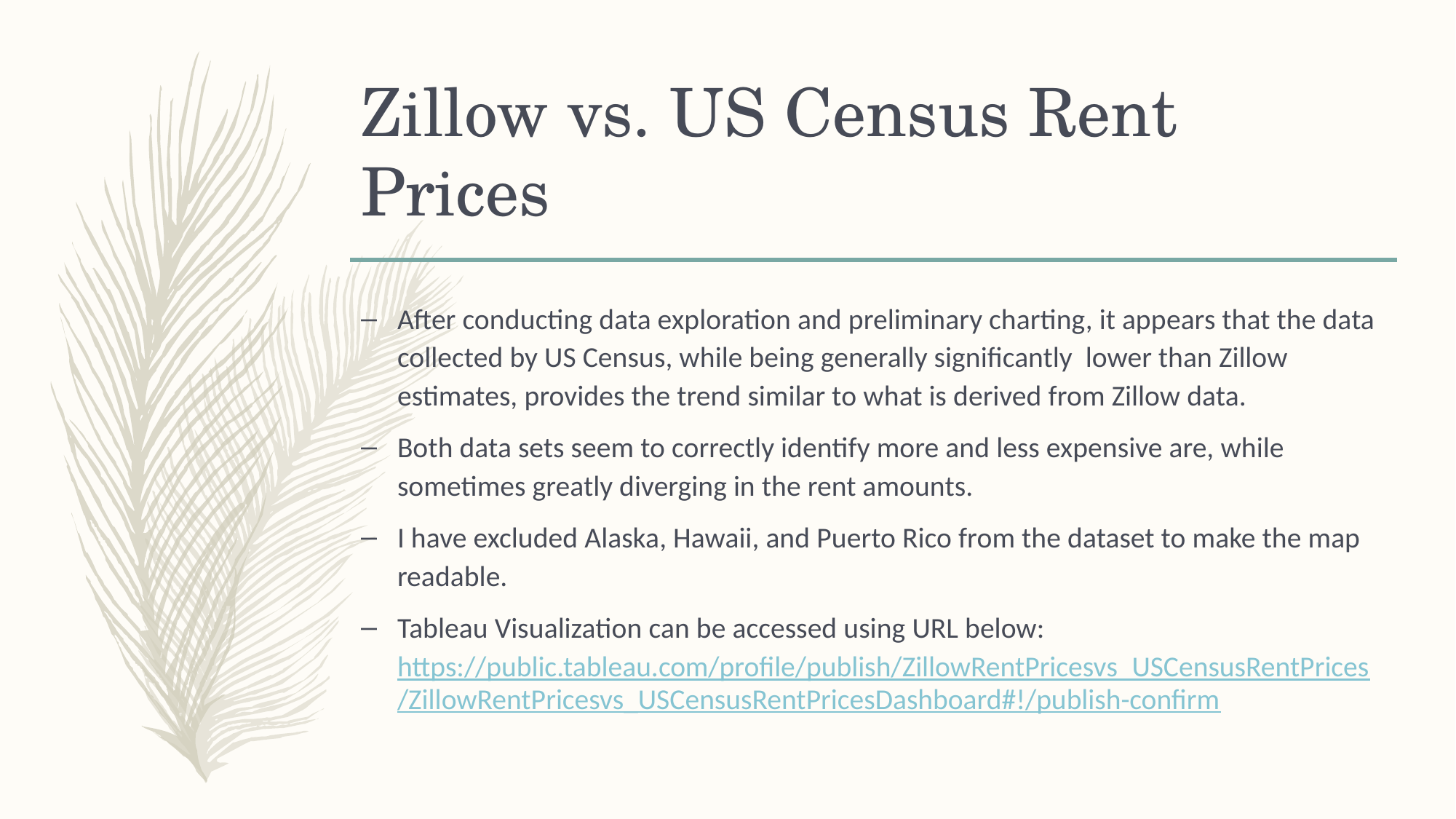

# Zillow vs. US Census Rent Prices
After conducting data exploration and preliminary charting, it appears that the data collected by US Census, while being generally significantly  lower than Zillow estimates, provides the trend similar to what is derived from Zillow data.
Both data sets seem to correctly identify more and less expensive are, while sometimes greatly diverging in the rent amounts.
I have excluded Alaska, Hawaii, and Puerto Rico from the dataset to make the map readable.
Tableau Visualization can be accessed using URL below: https://public.tableau.com/profile/publish/ZillowRentPricesvs_USCensusRentPrices/ZillowRentPricesvs_USCensusRentPricesDashboard#!/publish-confirm